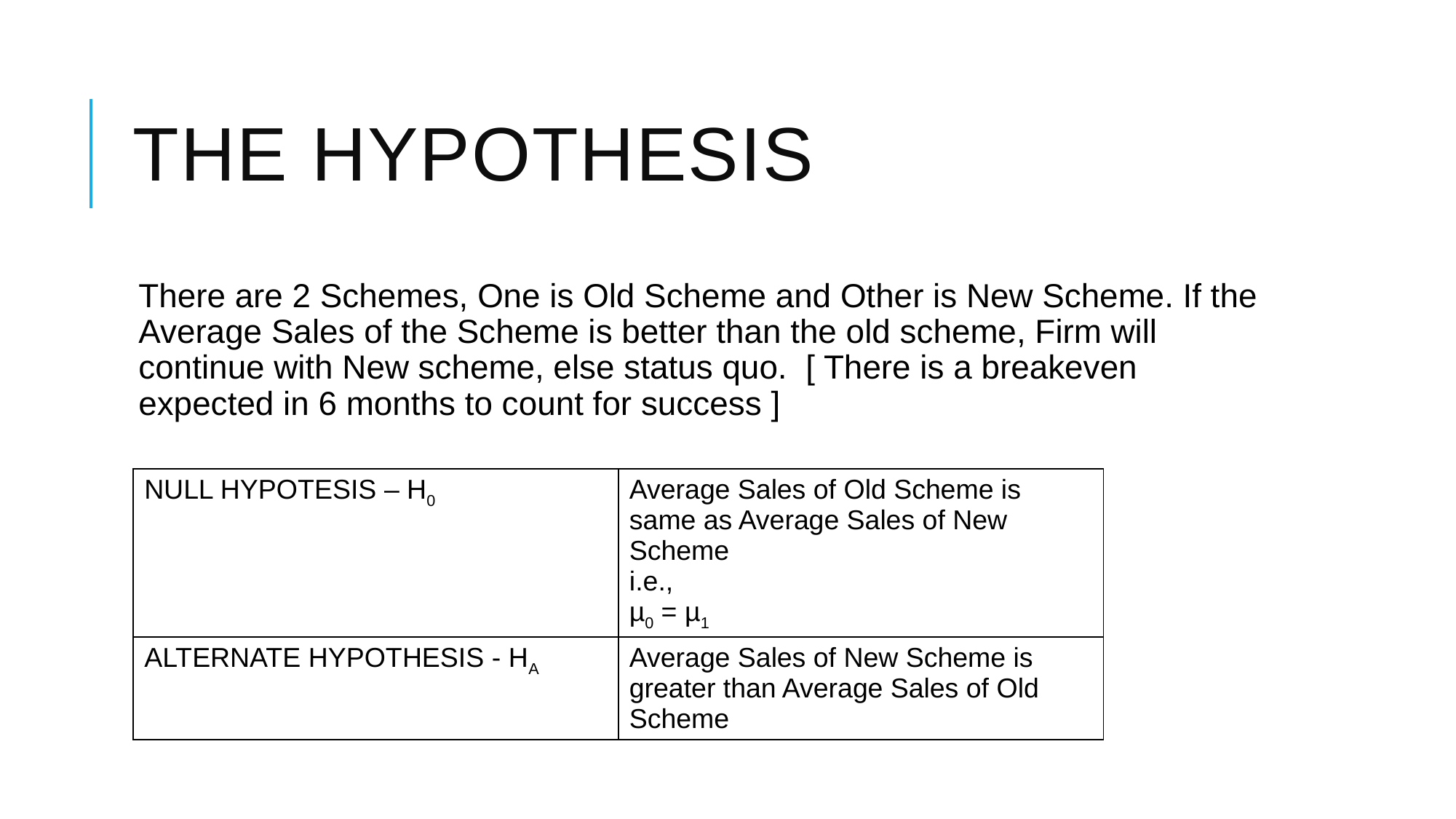

# The Hypothesis
There are 2 Schemes, One is Old Scheme and Other is New Scheme. If the Average Sales of the Scheme is better than the old scheme, Firm will continue with New scheme, else status quo.  [ There is a breakeven expected in 6 months to count for success ]

| NULL HYPOTESIS – H0 | Average Sales of Old Scheme is same as Average Sales of New Scheme i.e., µ0 = µ1 |
| --- | --- |
| ALTERNATE HYPOTHESIS - HA | Average Sales of New Scheme is greater than Average Sales of Old Scheme |